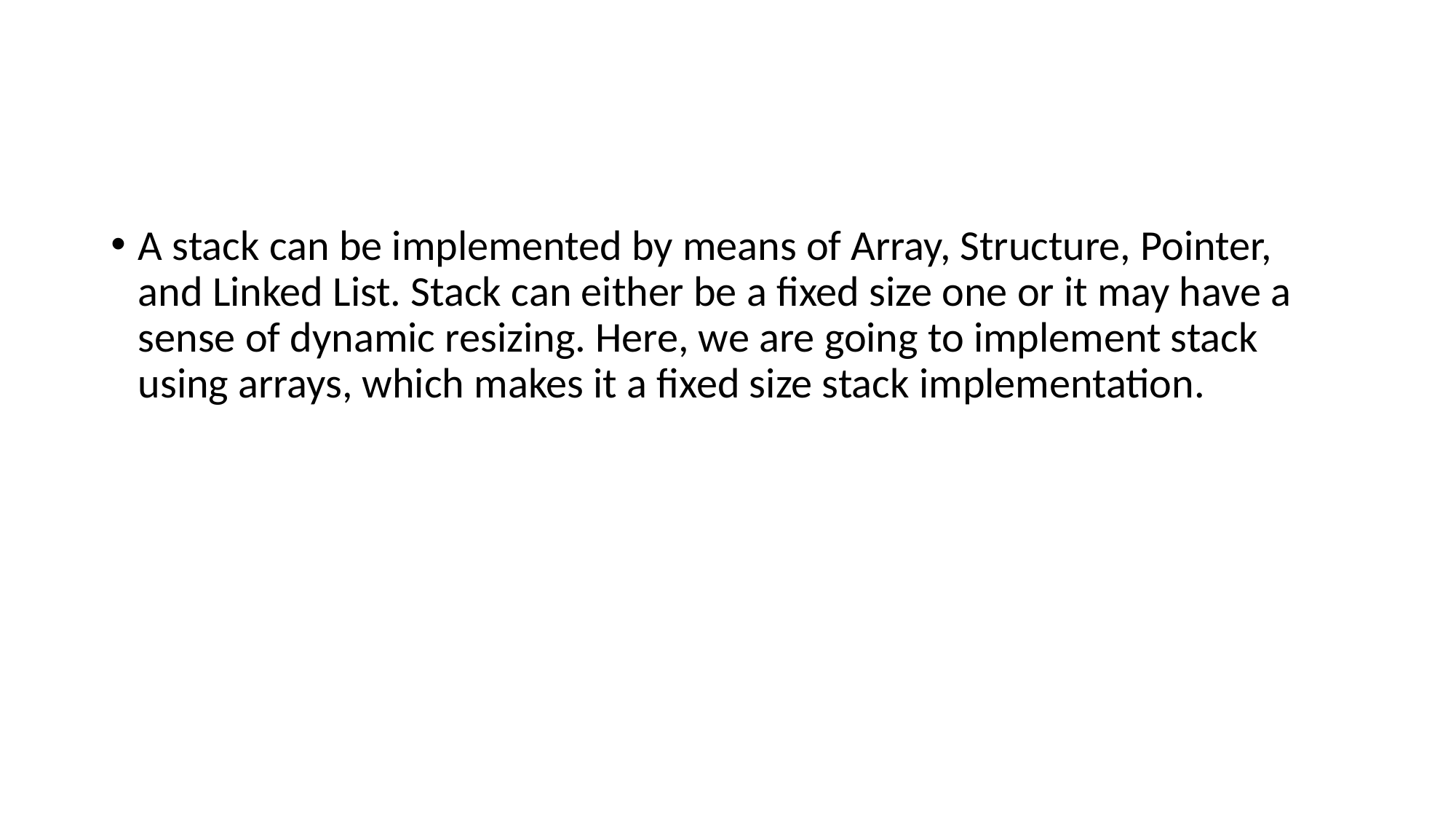

A stack can be implemented by means of Array, Structure, Pointer, and Linked List. Stack can either be a fixed size one or it may have a sense of dynamic resizing. Here, we are going to implement stack using arrays, which makes it a fixed size stack implementation.